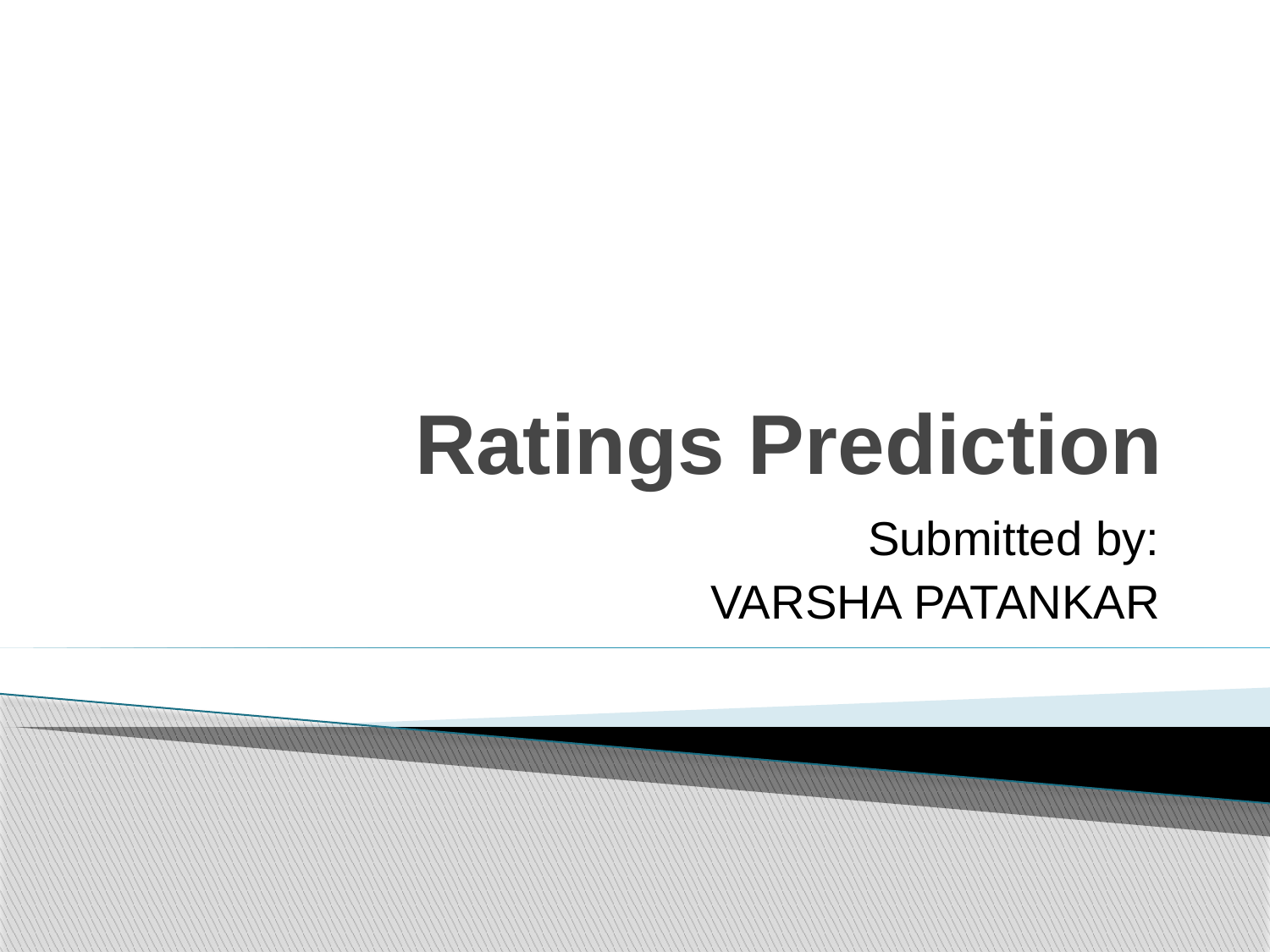

# Ratings Prediction
Submitted by:
    VARSHA PATANKAR